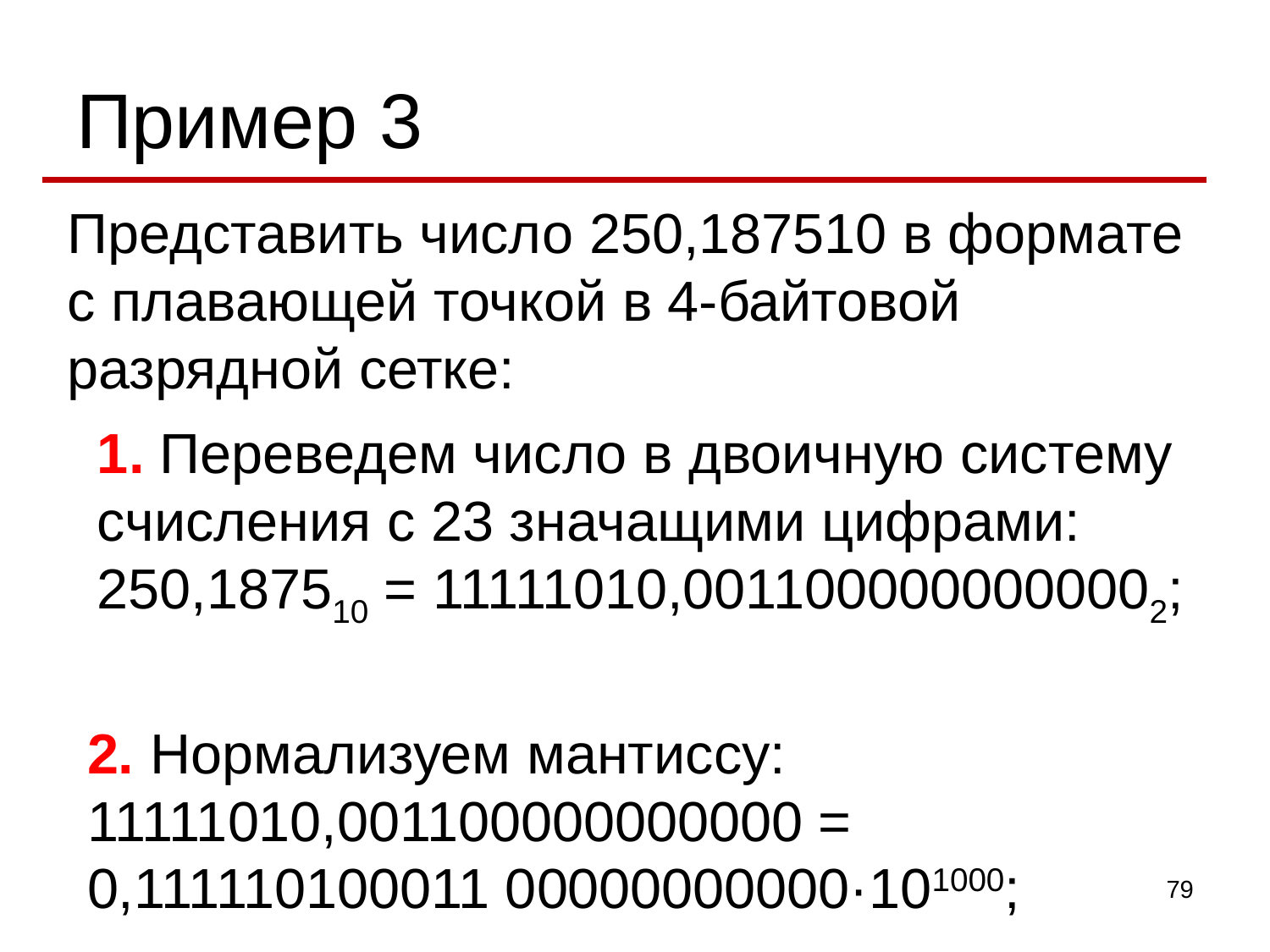

Пример 3
Представить число 250,187510 в формате с плавающей точкой в 4-байтовой разрядной сетке:
1. Переведем число в двоичную систему счисления с 23 значащими цифрами:
250,187510 = 11111010,0011000000000002;
2. Нормализуем мантиссу: 11111010,001100000000000 = 0,111110100011 00000000000·101000;
79